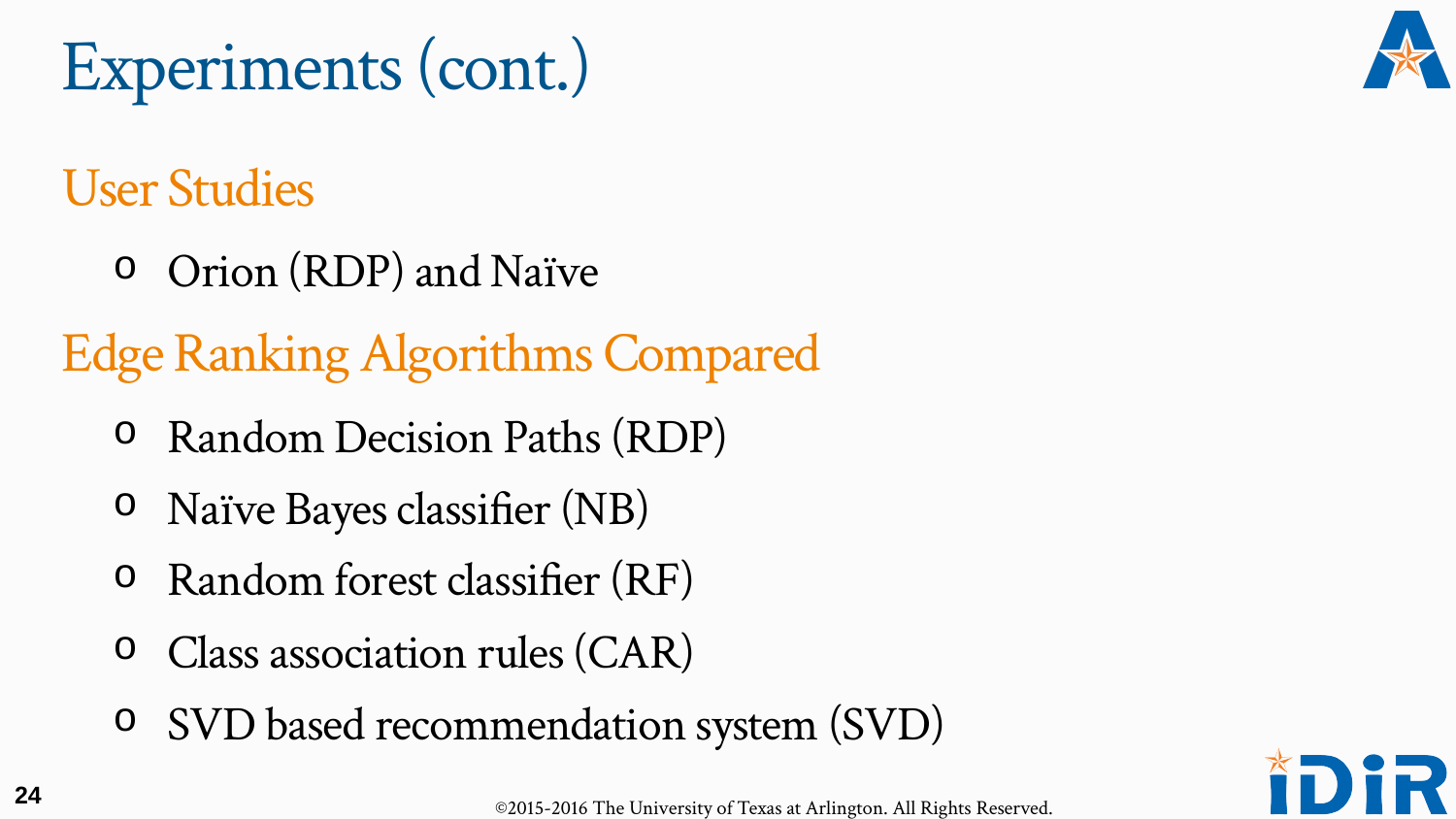

# Experiments (cont.)
User Studies
Orion (RDP) and Naïve
Edge Ranking Algorithms Compared
Random Decision Paths (RDP)
Naïve Bayes classifier (NB)
Random forest classifier (RF)
Class association rules (CAR)
SVD based recommendation system (SVD)
24